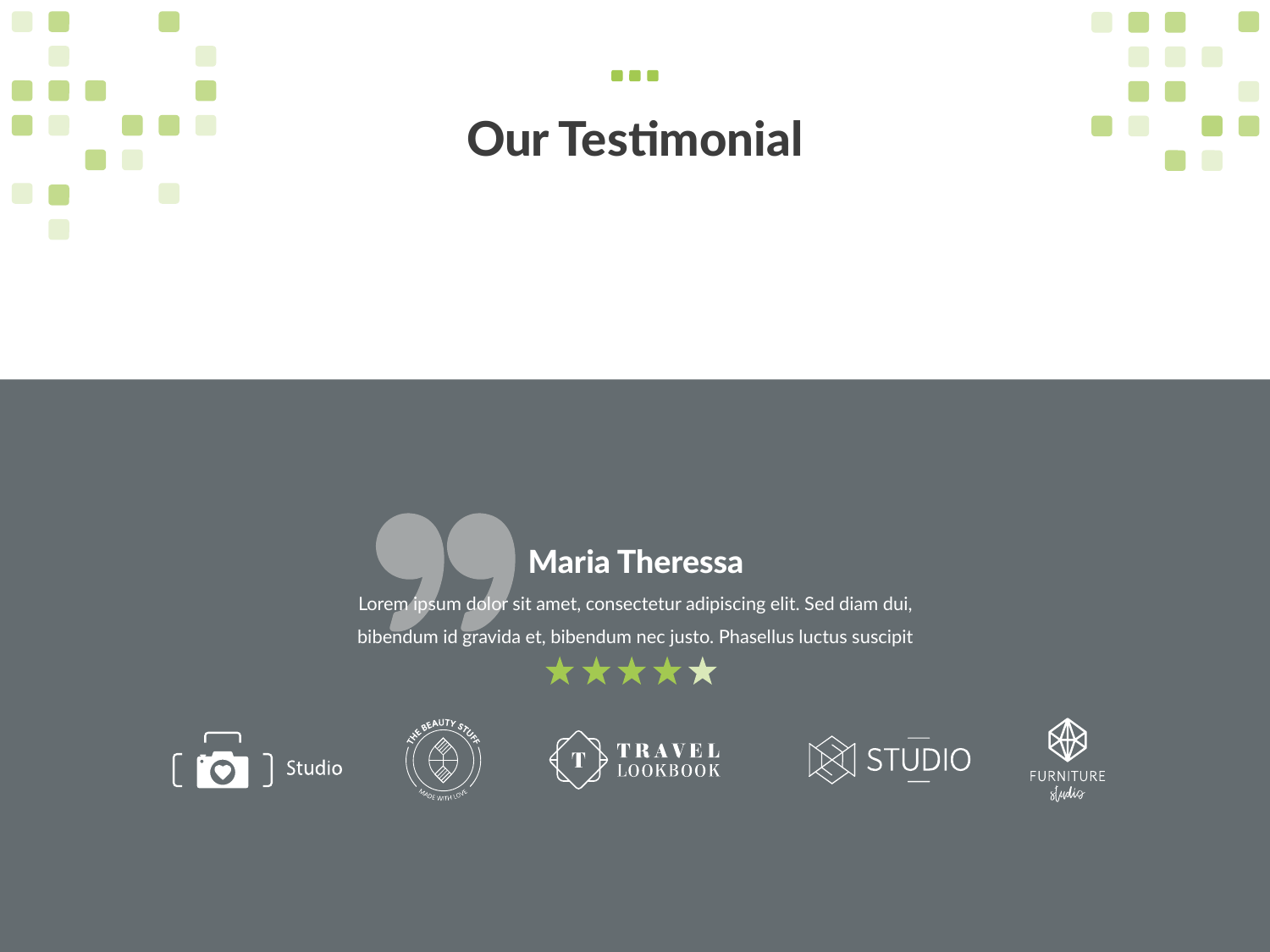

# Our Testimonial

Maria Theressa
Lorem ipsum dolor sit amet, consectetur adipiscing elit. Sed diam dui, bibendum id gravida et, bibendum nec justo. Phasellus luctus suscipit